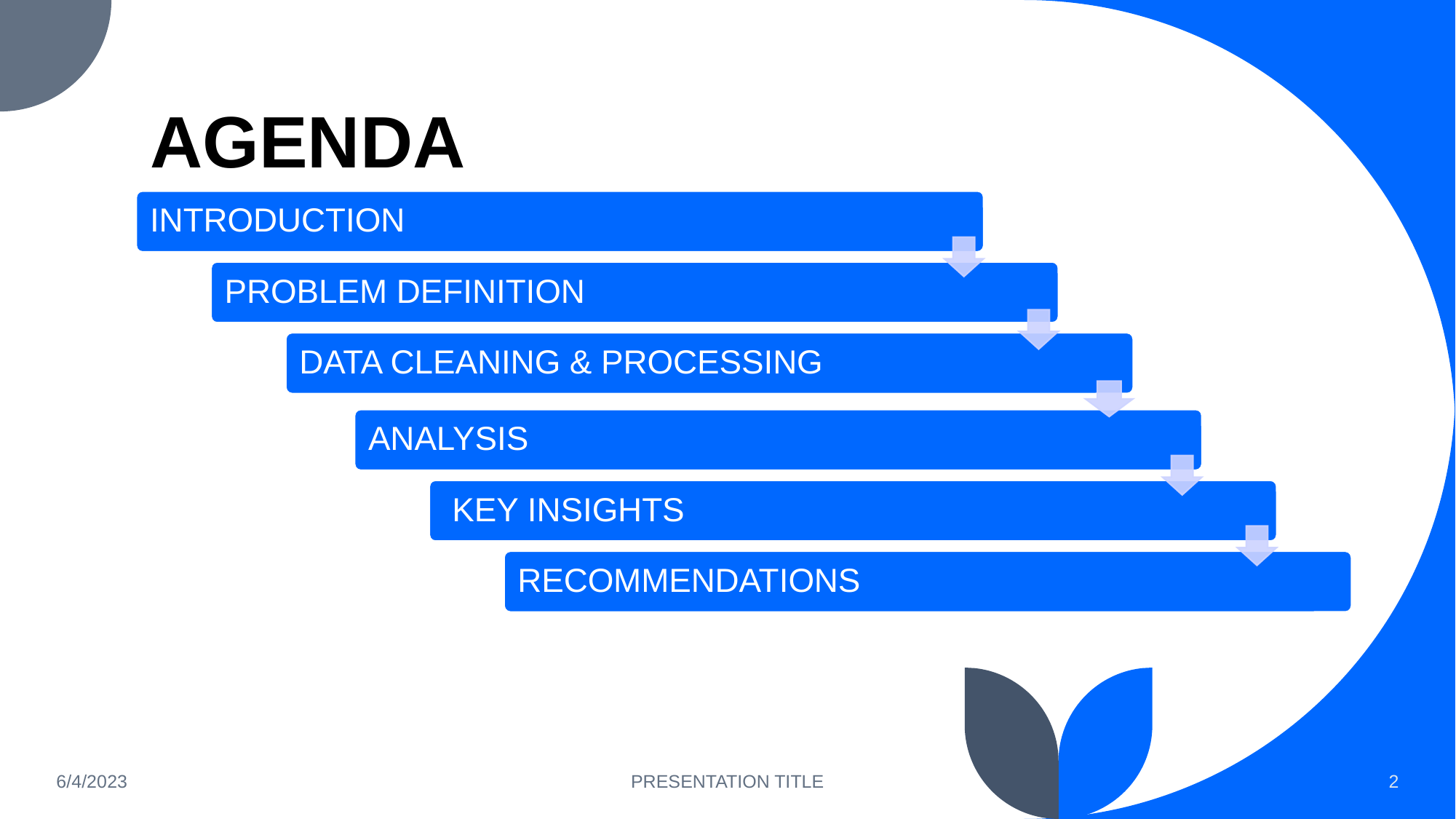

# AGENDA
INTRODUCTION
PROBLEM DEFINITION
DATA CLEANING & PROCESSING

ANALYSIS
 KEY INSIGHTS
RECOMMENDATIONS

6/4/2023
PRESENTATION TITLE
2